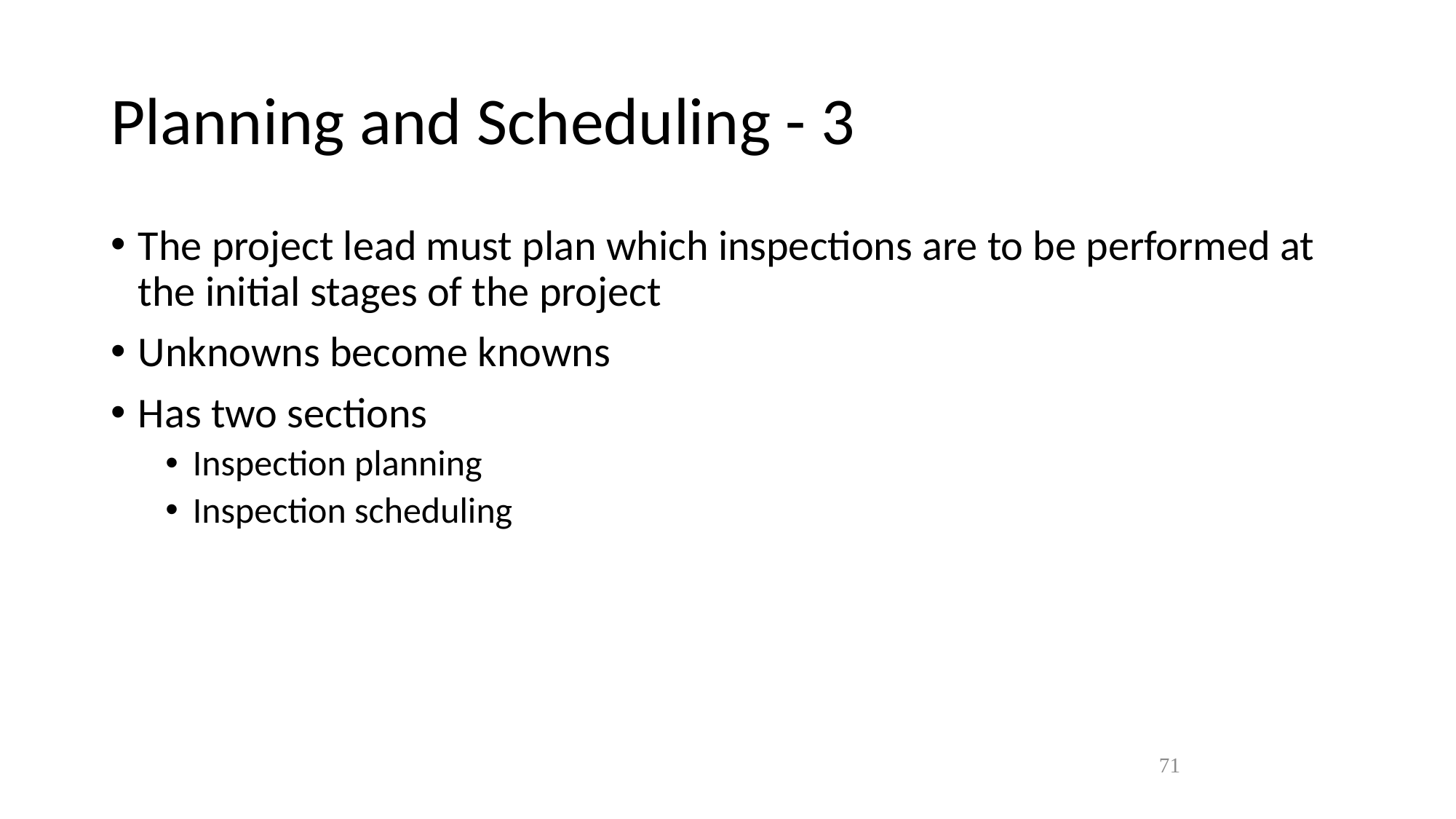

Planning and Scheduling - 3
The project lead must plan which inspections are to be performed at the initial stages of the project
Unknowns become knowns
Has two sections
Inspection planning
Inspection scheduling
71